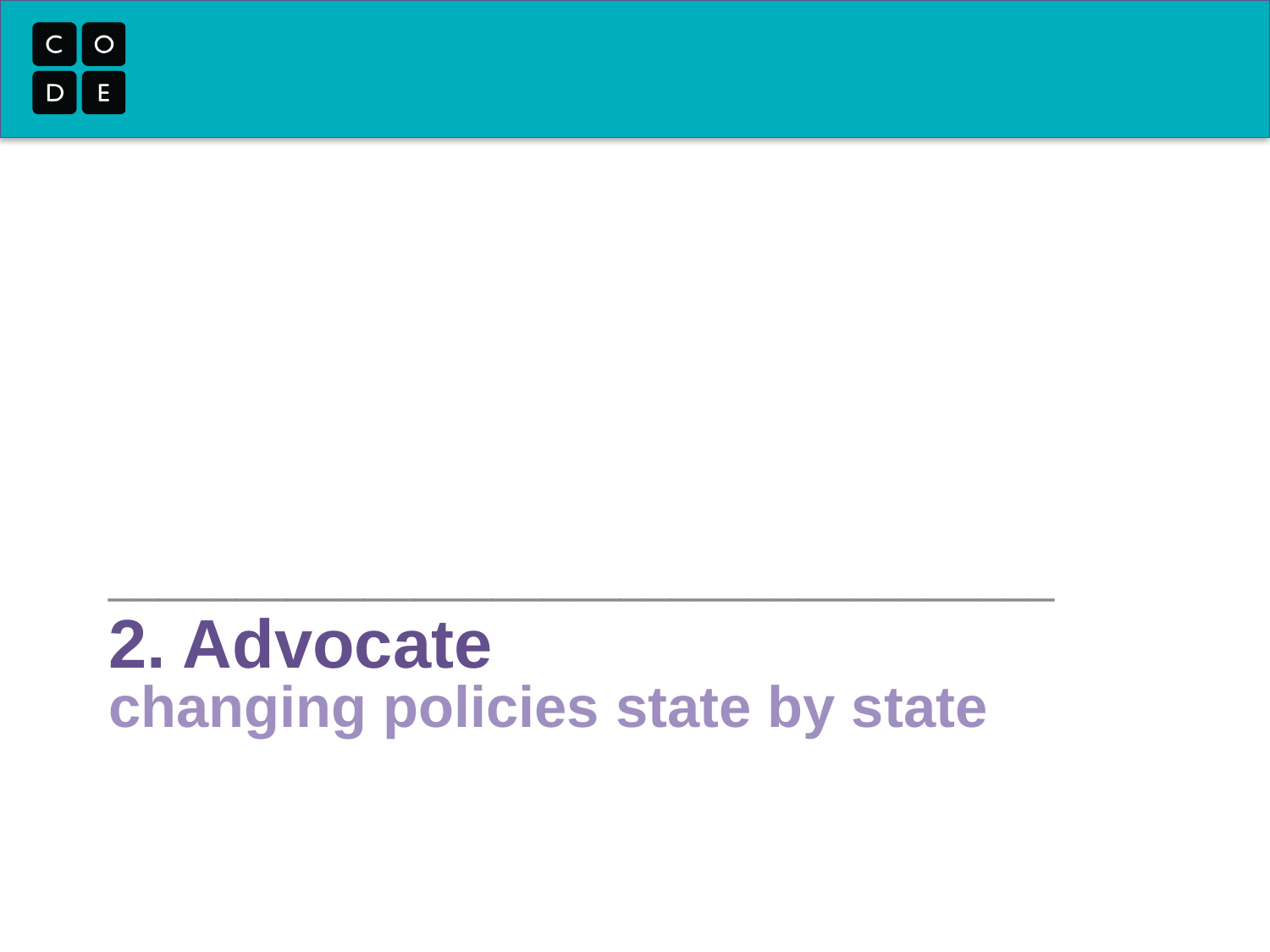

_____________________________________
# 2. Advocate changing policies state by state